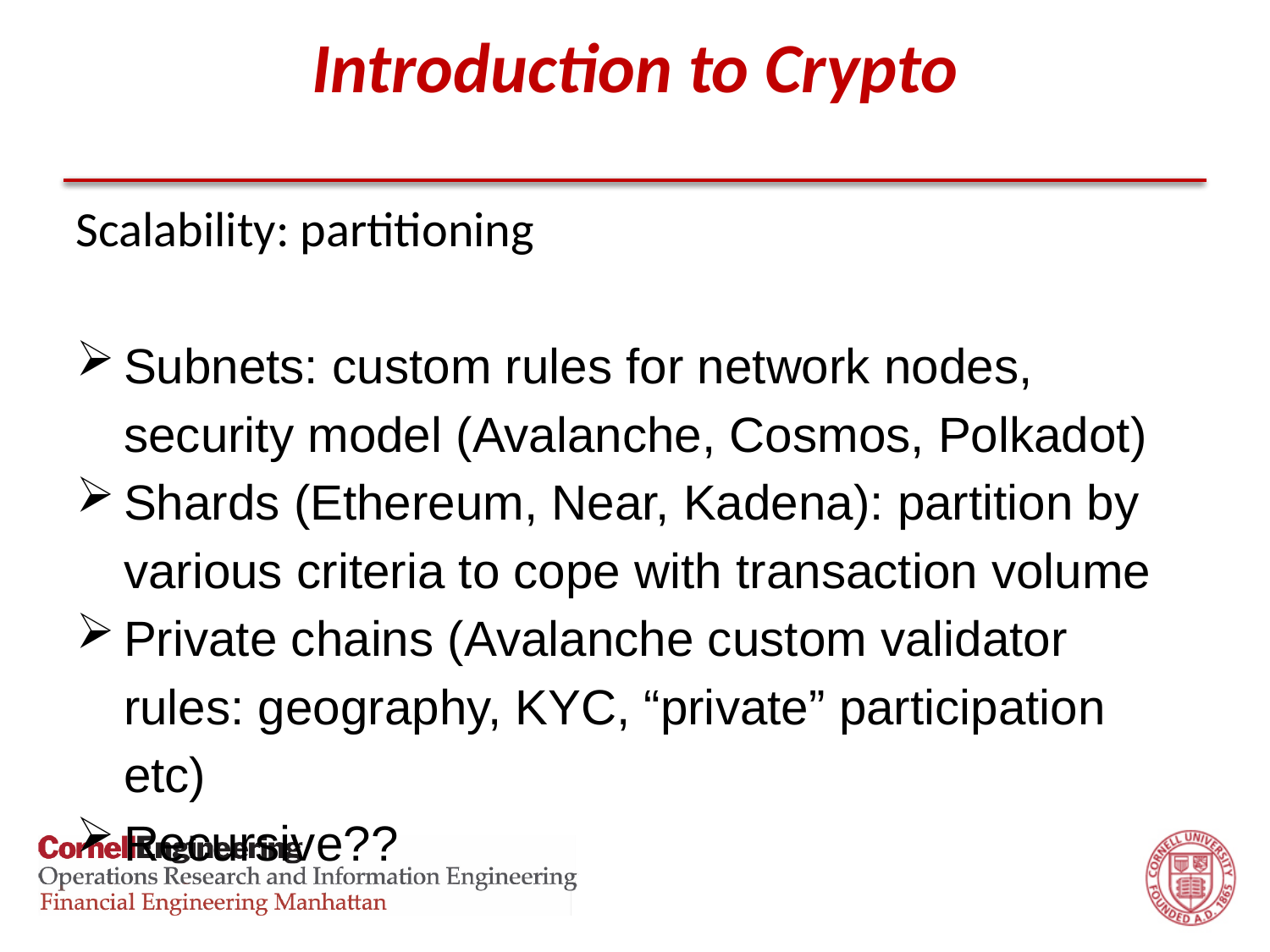

# Introduction to Crypto
Scalability: partitioning

Subnets: custom rules for network nodes, security model (Avalanche, Cosmos, Polkadot)
Shards (Ethereum, Near, Kadena): partition by various criteria to cope with transaction volume
Private chains (Avalanche custom validator rules: geography, KYC, “private” participation etc)
Recursive??